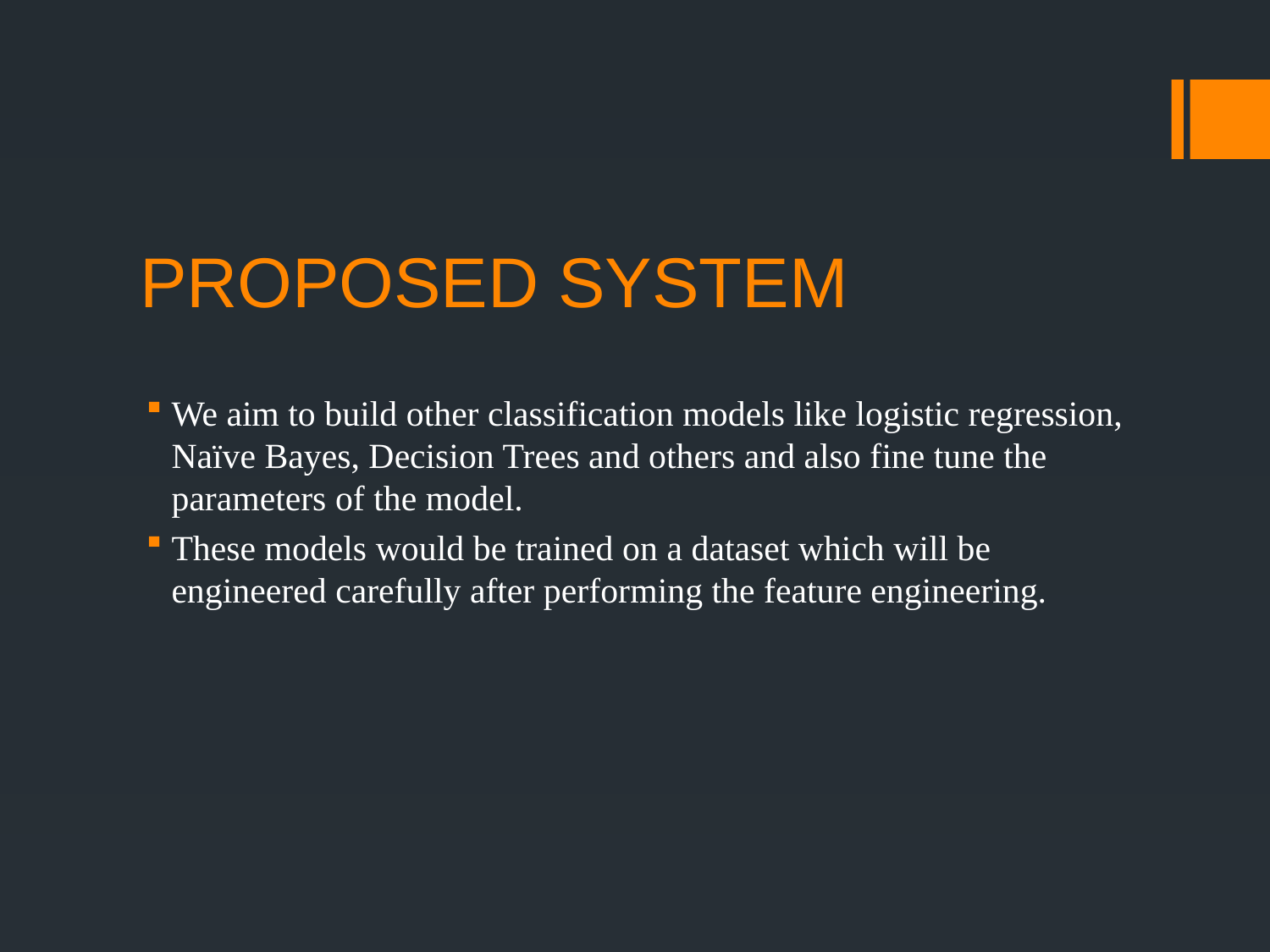

# PROPOSED SYSTEM
We aim to build other classification models like logistic regression, Naïve Bayes, Decision Trees and others and also fine tune the parameters of the model.
These models would be trained on a dataset which will be engineered carefully after performing the feature engineering.